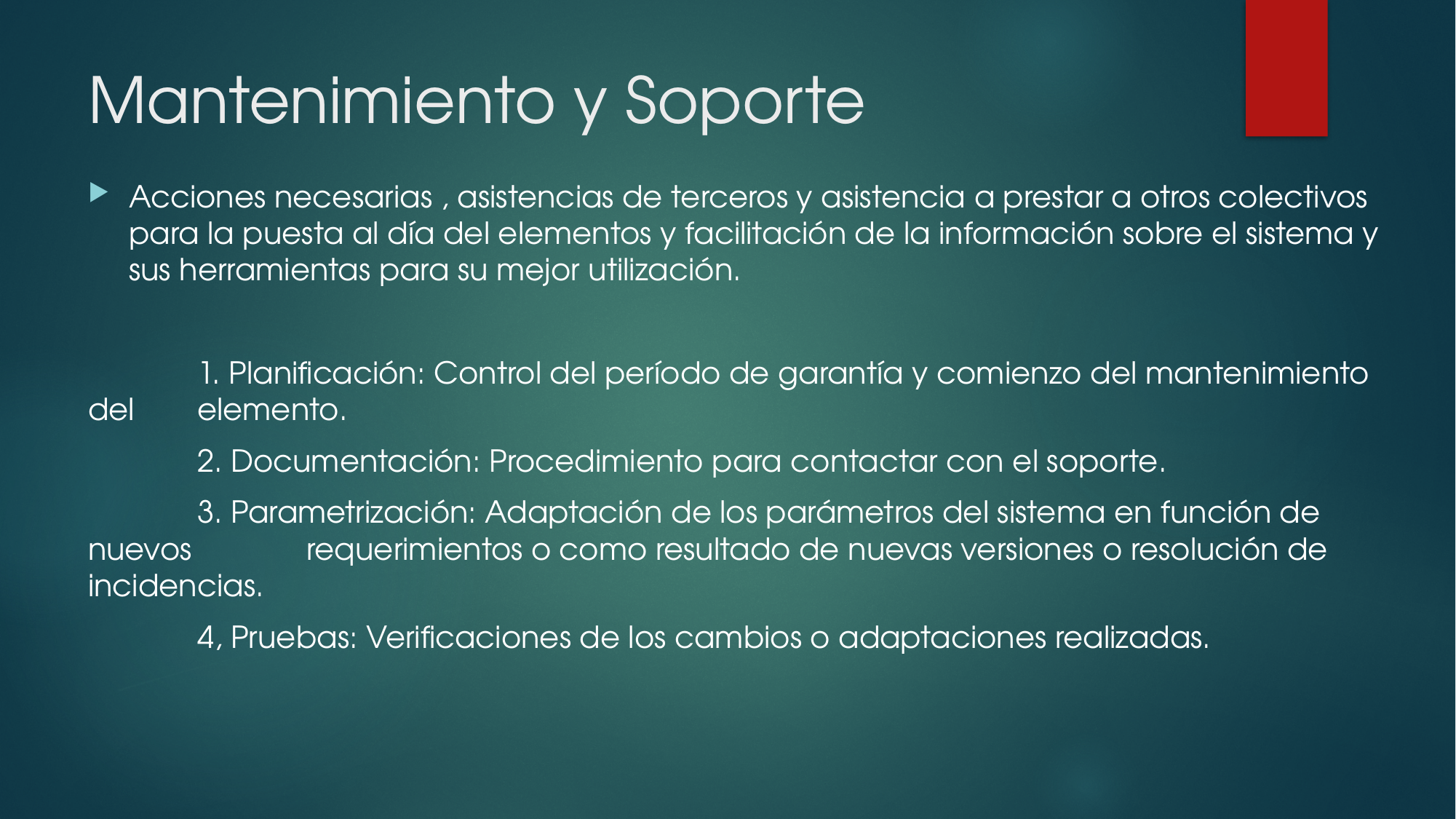

# Mantenimiento y Soporte
Acciones necesarias , asistencias de terceros y asistencia a prestar a otros colectivos para la puesta al día del elementos y facilitación de la información sobre el sistema y sus herramientas para su mejor utilización.

	1. Planificación: Control del período de garantía y comienzo del mantenimiento del 	elemento.
	2. Documentación: Procedimiento para contactar con el soporte.
	3. Parametrización: Adaptación de los parámetros del sistema en función de nuevos 	requerimientos o como resultado de nuevas versiones o resolución de incidencias.
	4, Pruebas: Verificaciones de los cambios o adaptaciones realizadas.